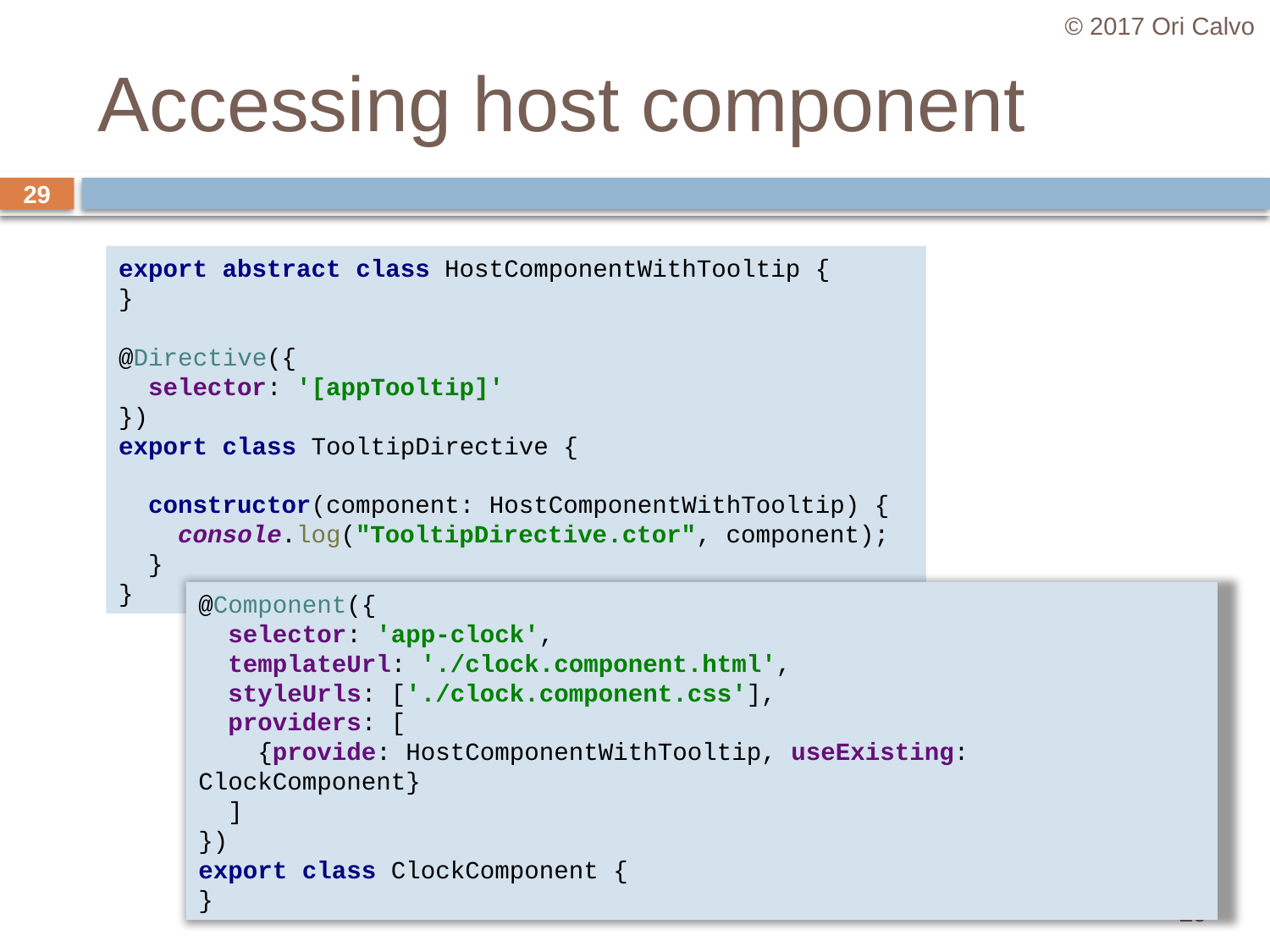

© 2017 Ori Calvo
# Accessing host component
29
export abstract class HostComponentWithTooltip {
}
@Directive({
  selector: '[appTooltip]'
})
export class TooltipDirective {
  constructor(component: HostComponentWithTooltip) {
    console.log("TooltipDirective.ctor", component);
  }
}
@Component({
  selector: 'app-clock',
  templateUrl: './clock.component.html',
  styleUrls: ['./clock.component.css'],
  providers: [
    {provide: HostComponentWithTooltip, useExisting: ClockComponent}
  ]
})
export class ClockComponent {
}